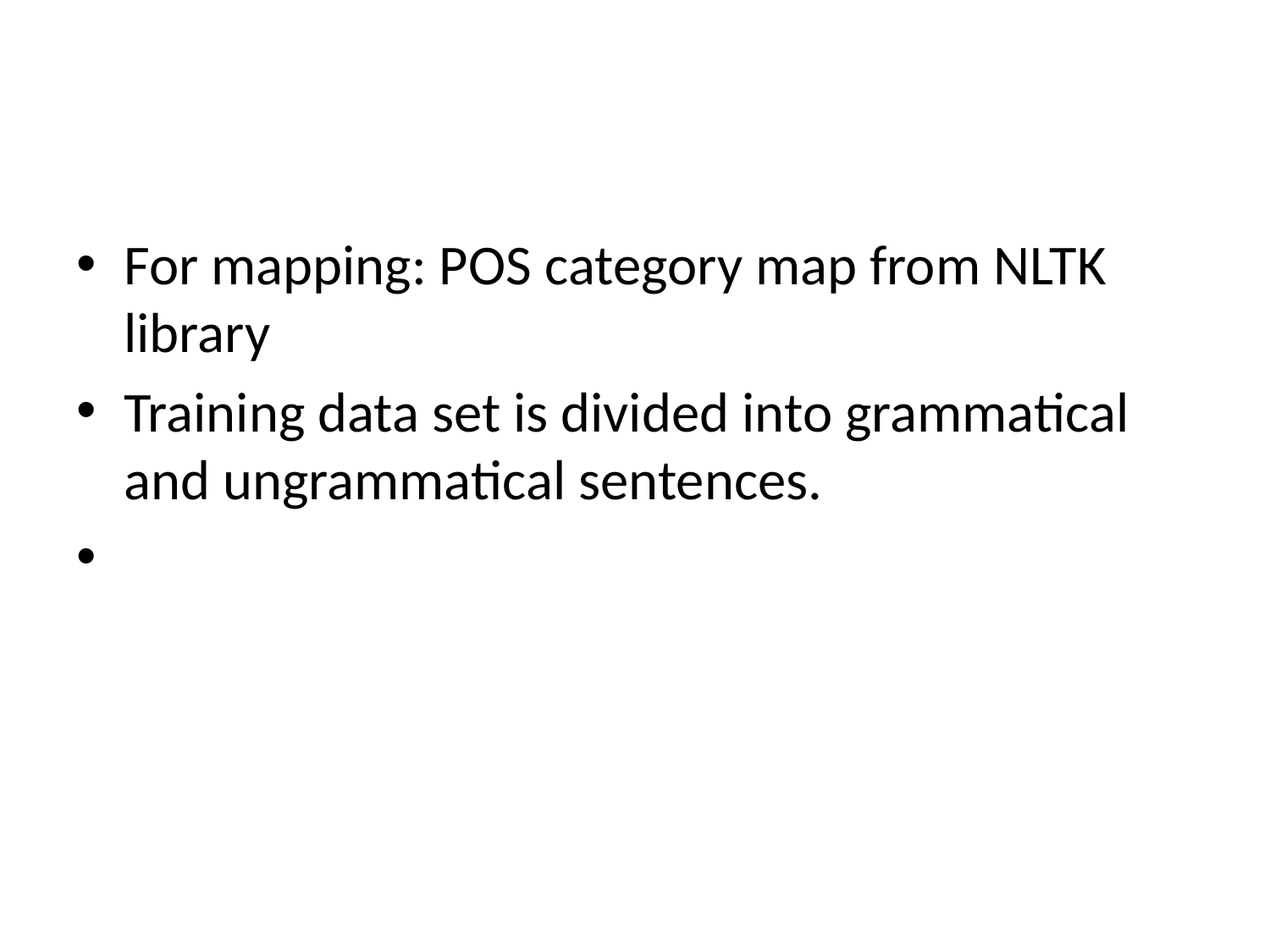

#
For mapping: POS category map from NLTK library
Training data set is divided into grammatical and ungrammatical sentences.